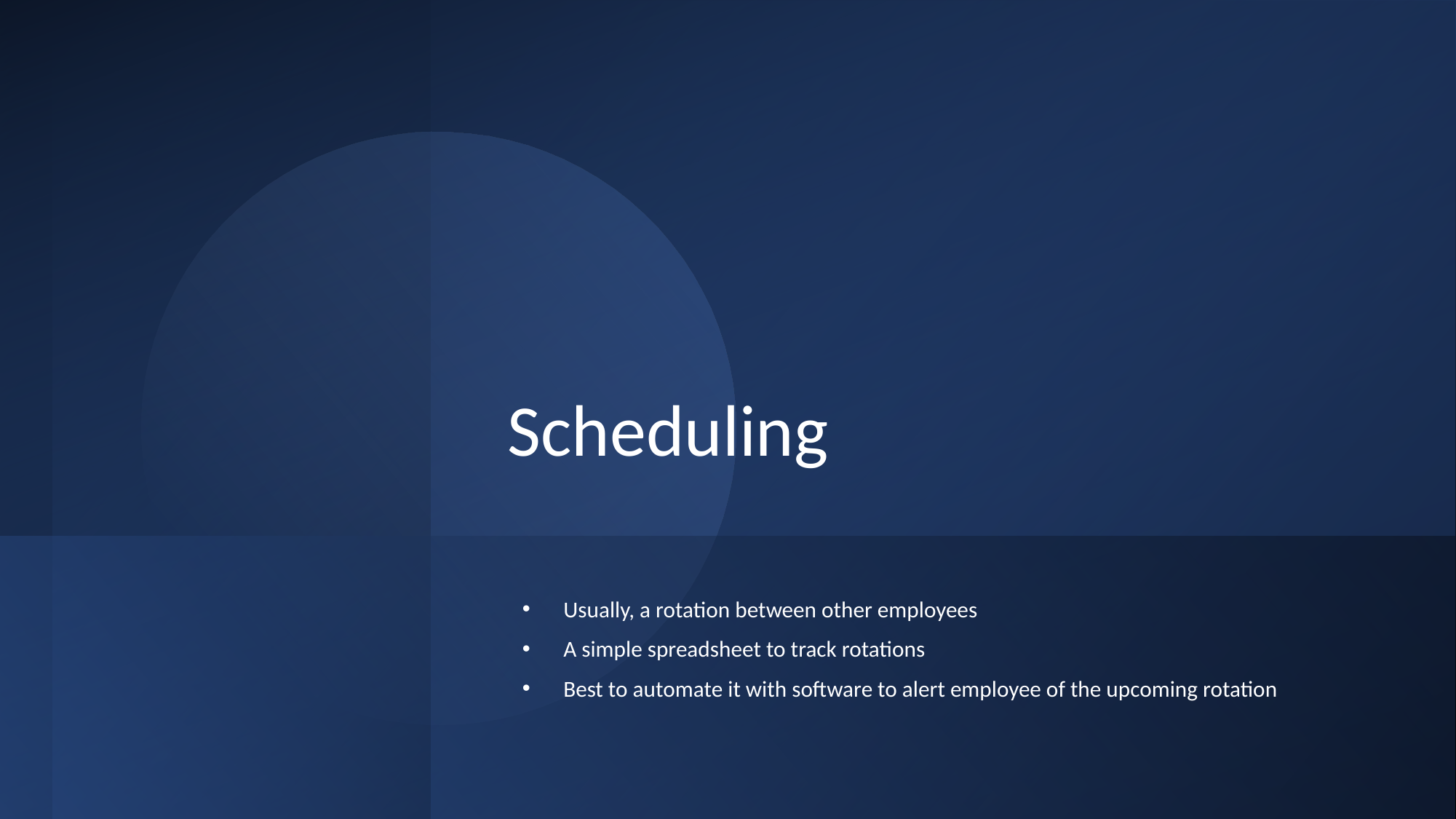

# Scheduling

Usually, a rotation between other employees
A simple spreadsheet to track rotations
Best to automate it with software to alert employee of the upcoming rotation